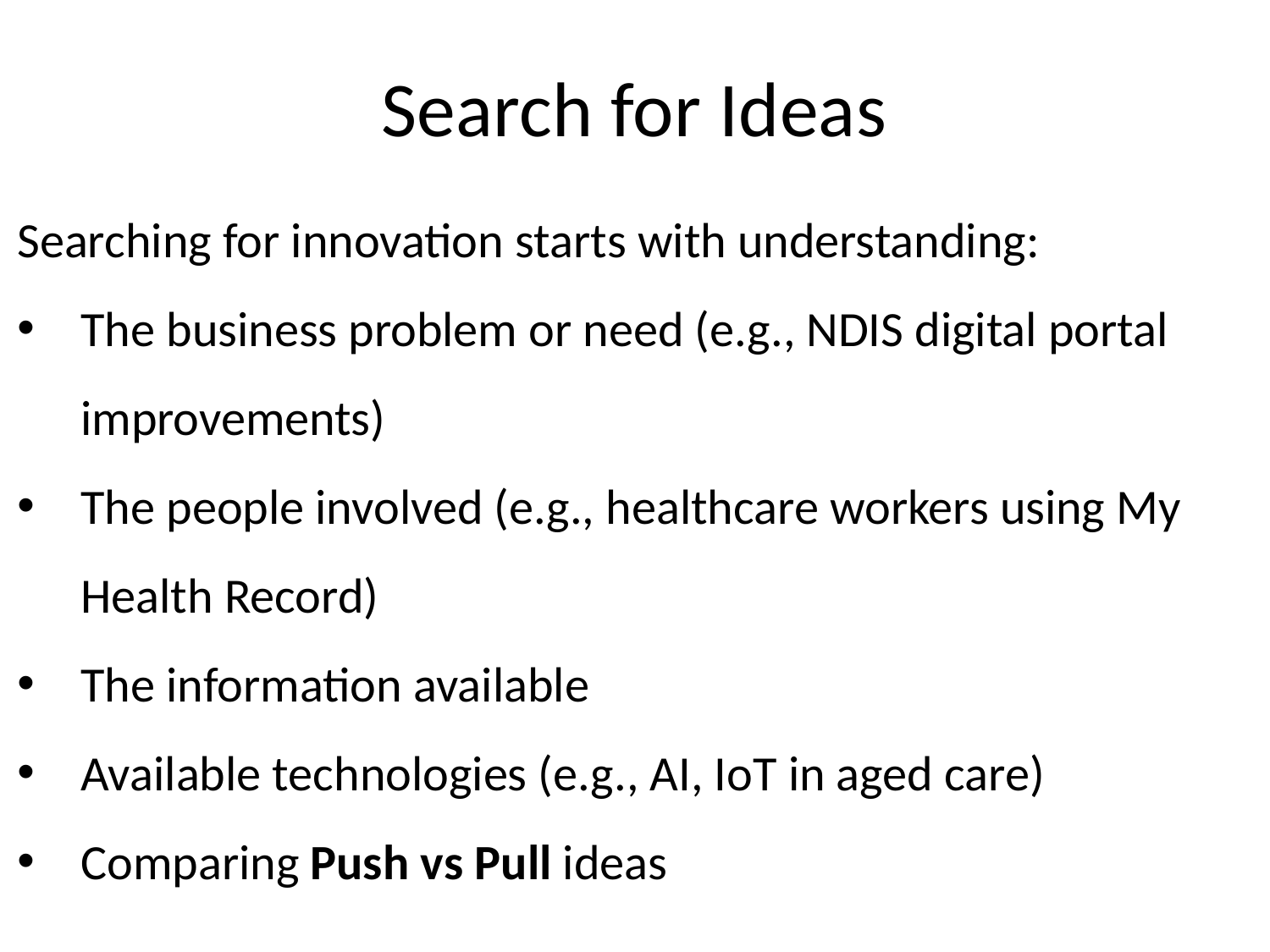

Search for Ideas
Searching for innovation starts with understanding:
The business problem or need (e.g., NDIS digital portal improvements)
The people involved (e.g., healthcare workers using My Health Record)
The information available
Available technologies (e.g., AI, IoT in aged care)
Comparing Push vs Pull ideas